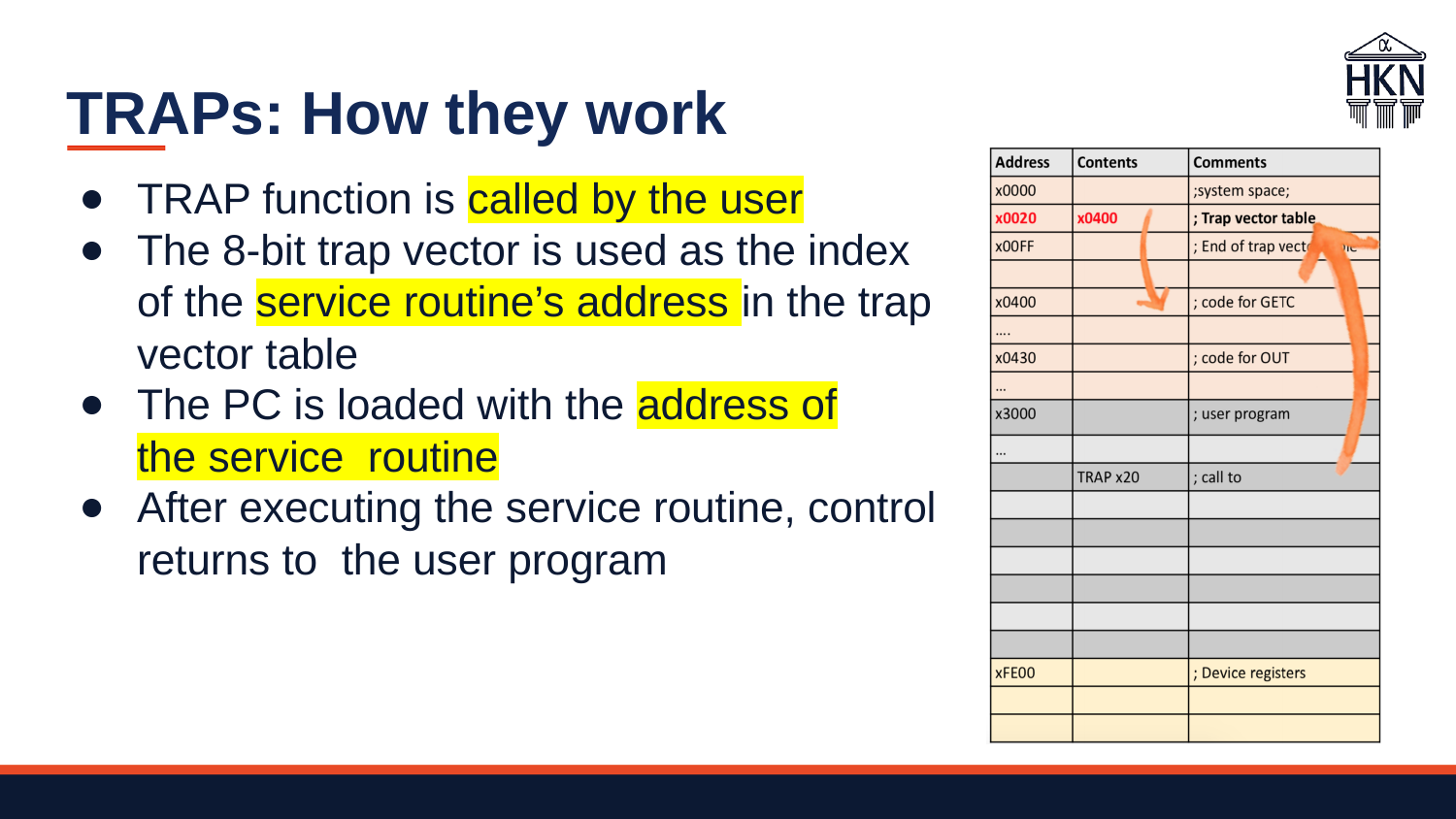

# TRAPs: How they work

TRAP function is called by the user
The 8-bit trap vector is used as the index of the service routine’s address in the trap vector table
The PC is loaded with the address of the service  routine
After executing the service routine, control returns to  the user program